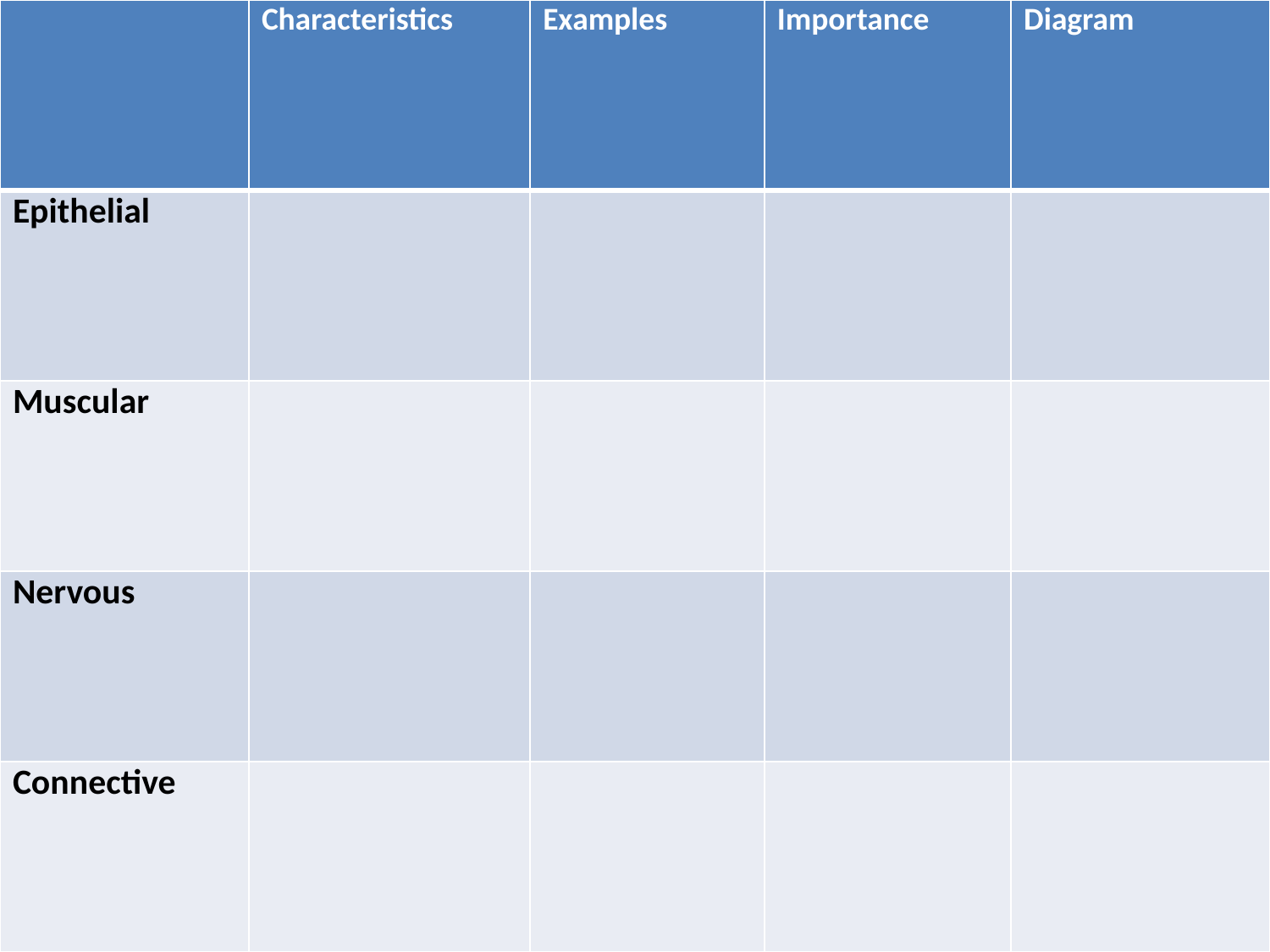

|  | Characteristics | Examples | Importance | Diagram |
| --- | --- | --- | --- | --- |
| Epithelial |  |  |  |  |
| Muscular |  |  |  |  |
| Nervous |  |  |  |  |
| Connective |  |  |  |  |